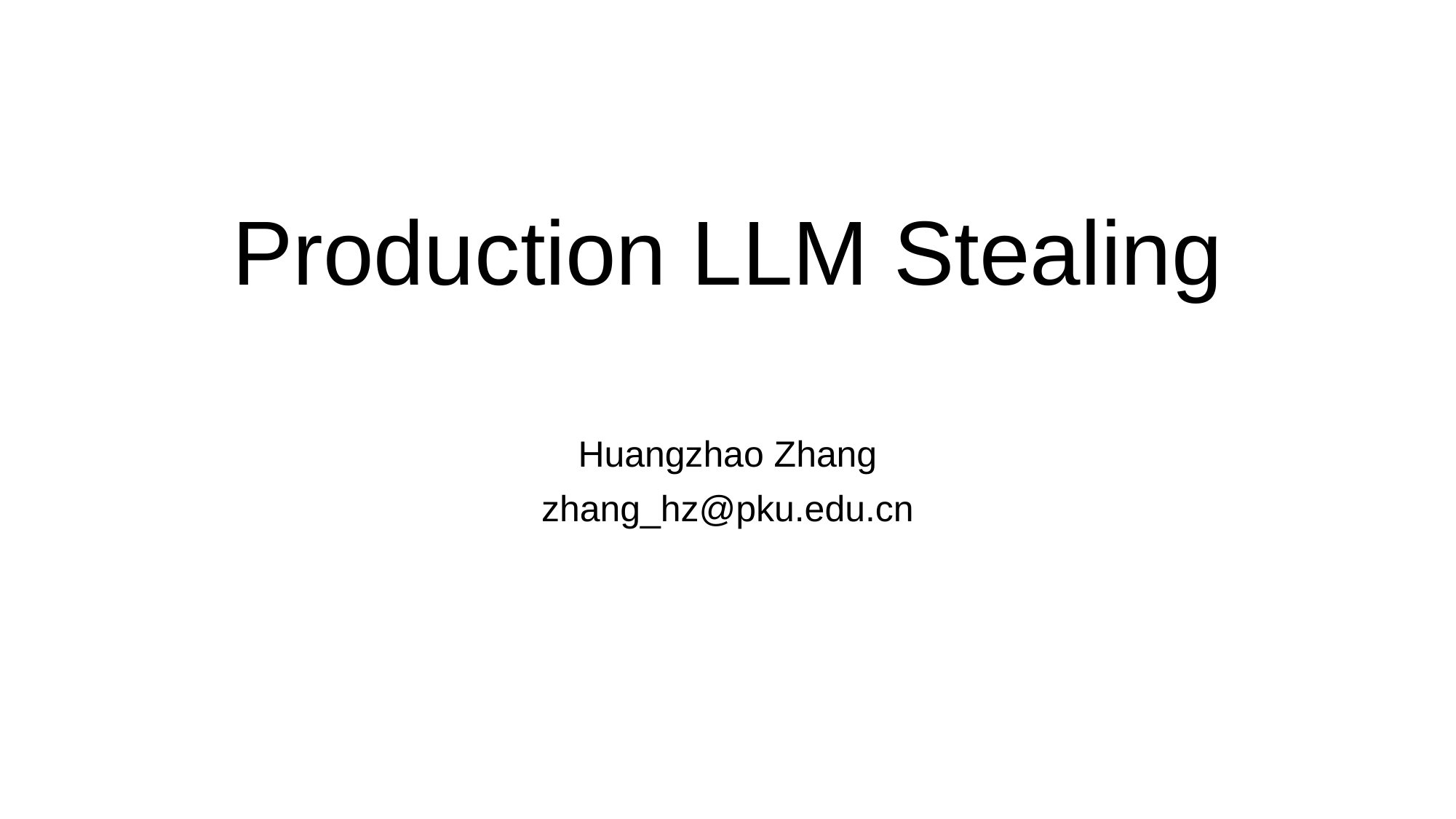

# Production LLM Stealing
Huangzhao Zhang
zhang_hz@pku.edu.cn